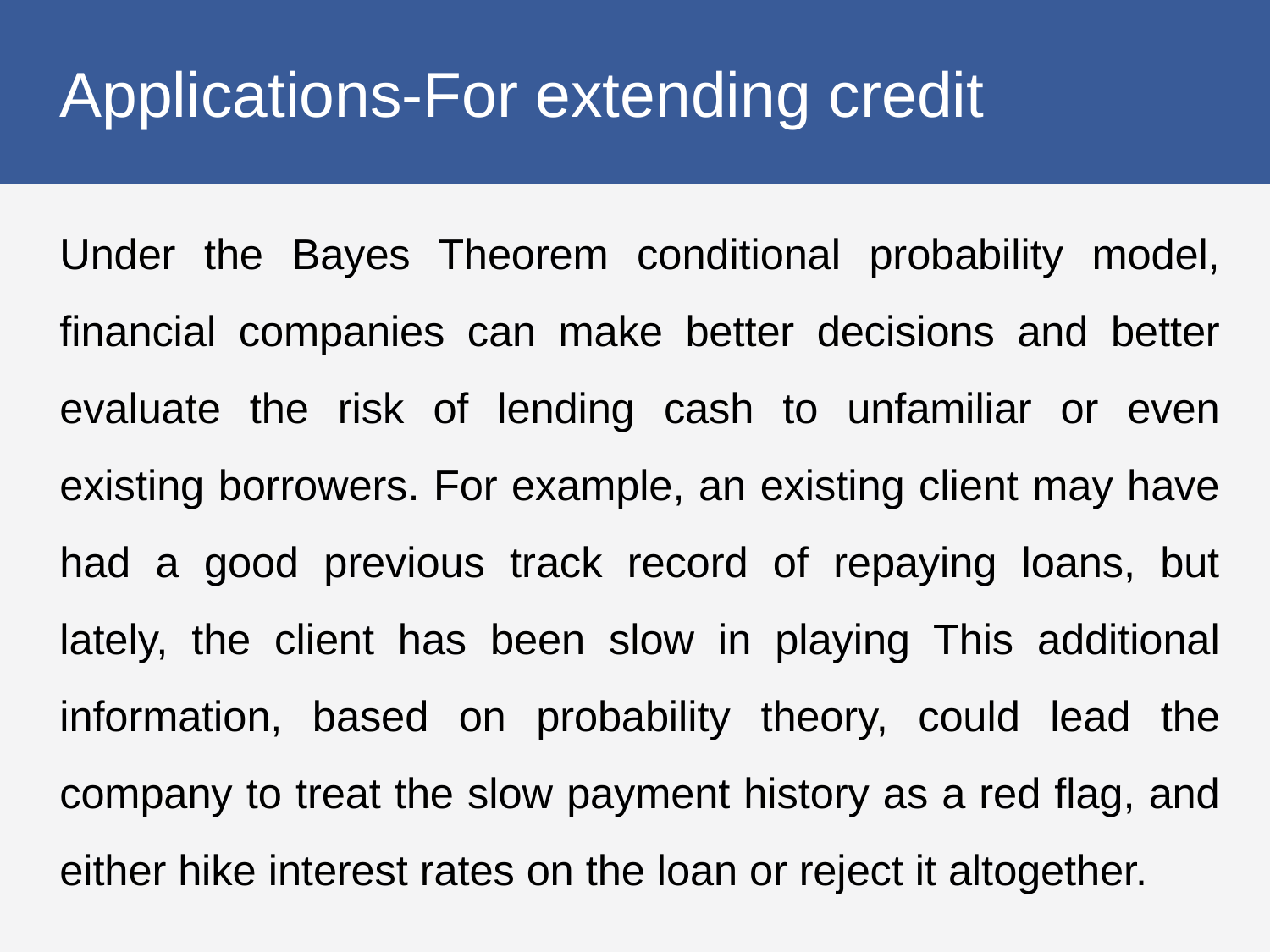

# Applications-For extending credit
Under the Bayes Theorem conditional probability model, financial companies can make better decisions and better evaluate the risk of lending cash to unfamiliar or even existing borrowers. For example, an existing client may have had a good previous track record of repaying loans, but lately, the client has been slow in playing This additional information, based on probability theory, could lead the company to treat the slow payment history as a red flag, and either hike interest rates on the loan or reject it altogether.